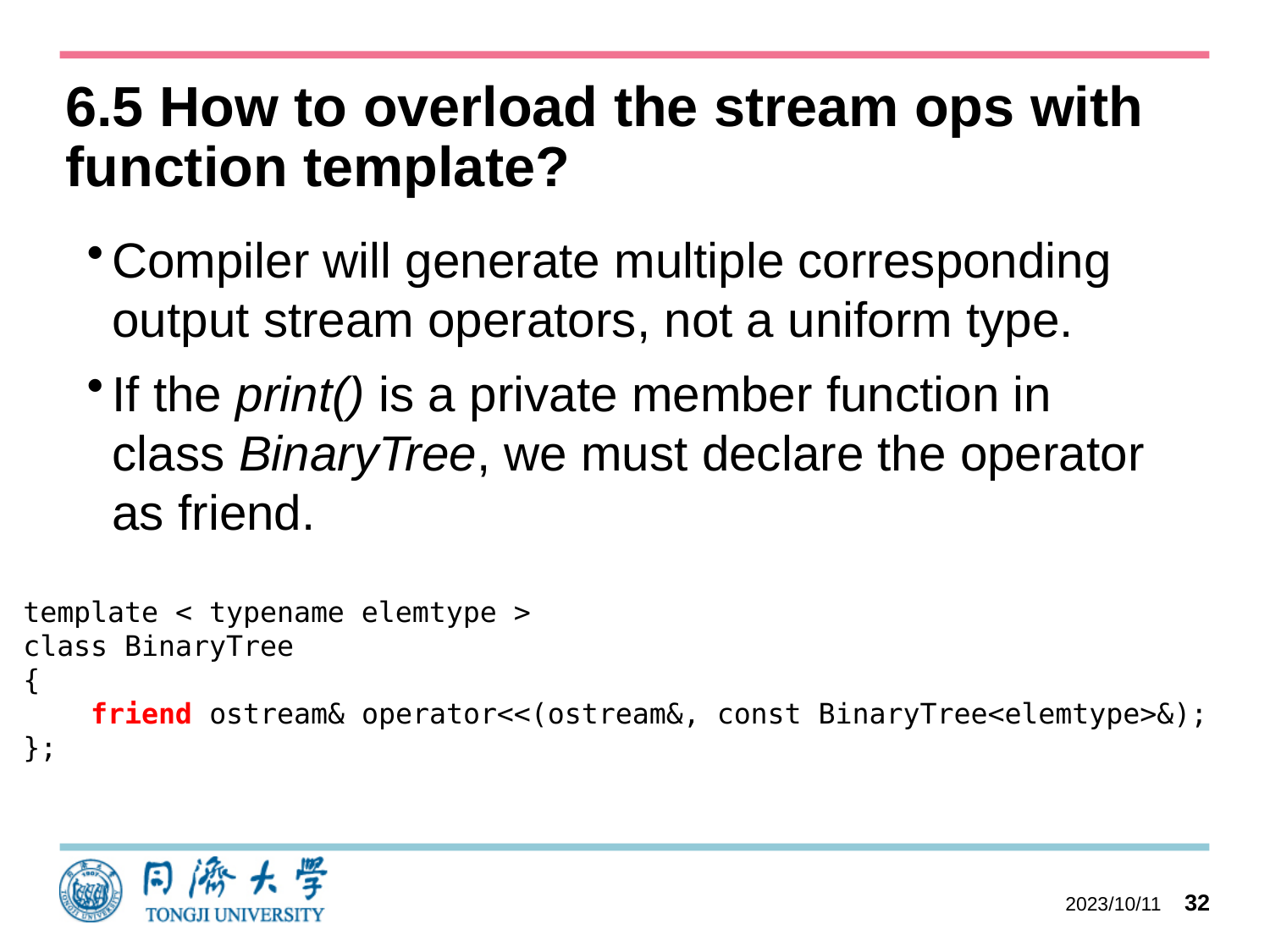

# 6.5 How to overload the stream ops with function template?
Compiler will generate multiple corresponding output stream operators, not a uniform type.
If the print() is a private member function in class BinaryTree, we must declare the operator as friend.
template < typename elemtype >
class BinaryTree
{
    friend ostream& operator<<(ostream&, const BinaryTree<elemtype>&);
};
2023/10/11
32